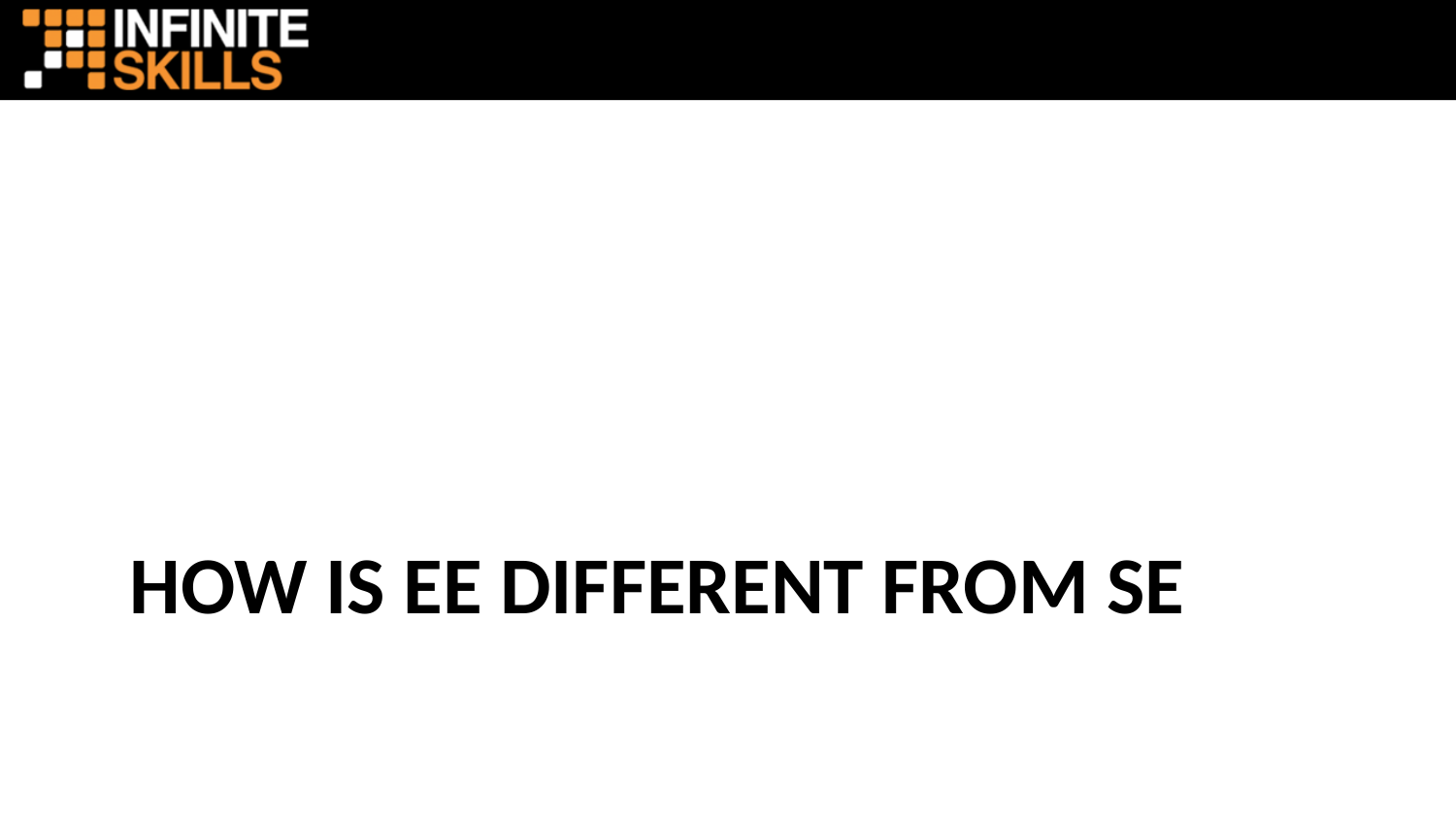

# How is EE different from SE